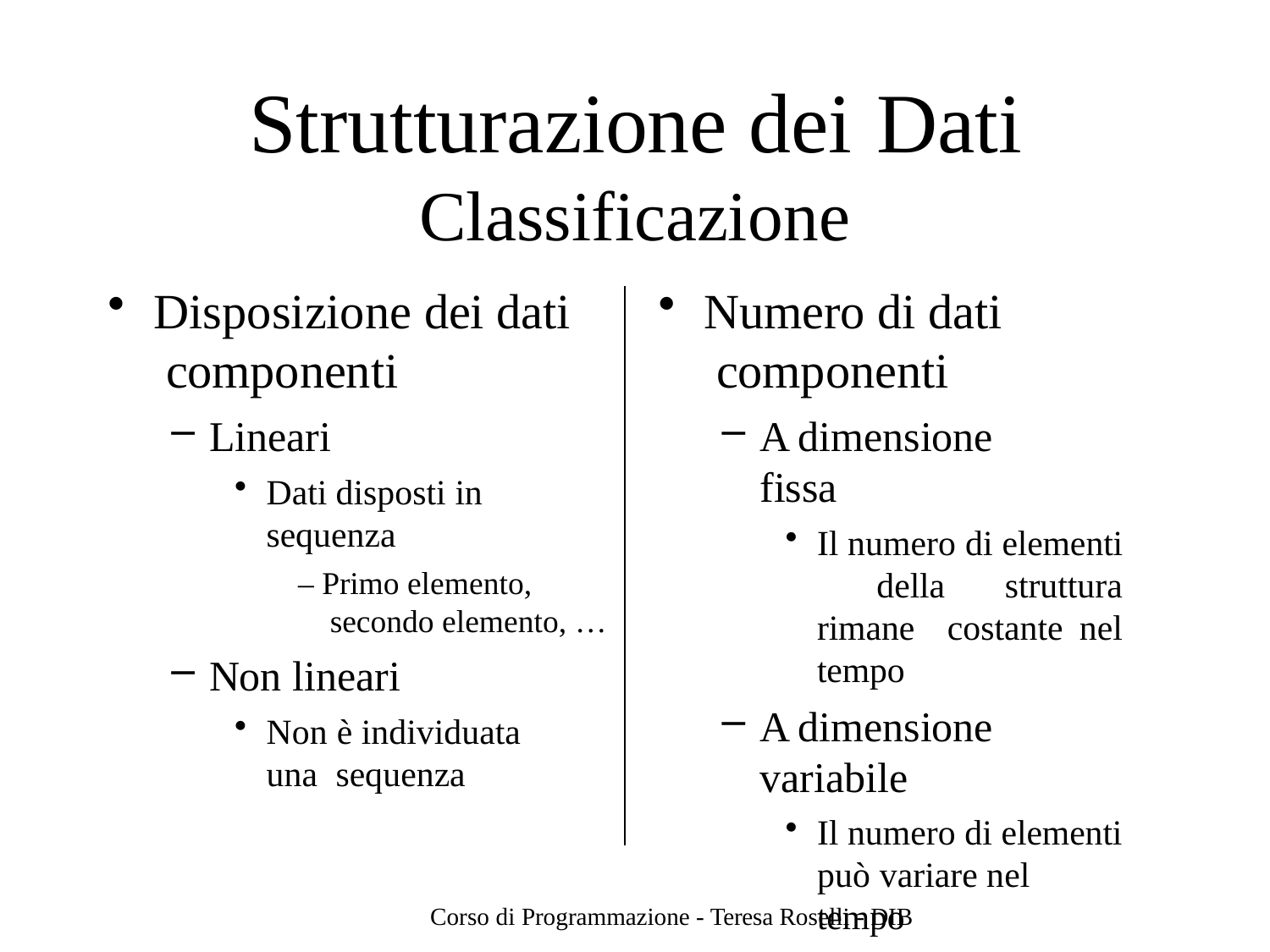

# Strutturazione dei	Dati
Classificazione
Disposizione dei dati  componenti
Lineari
Dati disposti in
sequenza
– Primo elemento,  secondo elemento, …
Non lineari
Non è individuata una  sequenza
Numero di dati  componenti
A dimensione fissa
Il numero di elementi  della struttura rimane  costante nel tempo
A dimensione variabile
Il numero di elementi
può variare nel tempo

Corso di Programmazione - Teresa Roselli - DIB